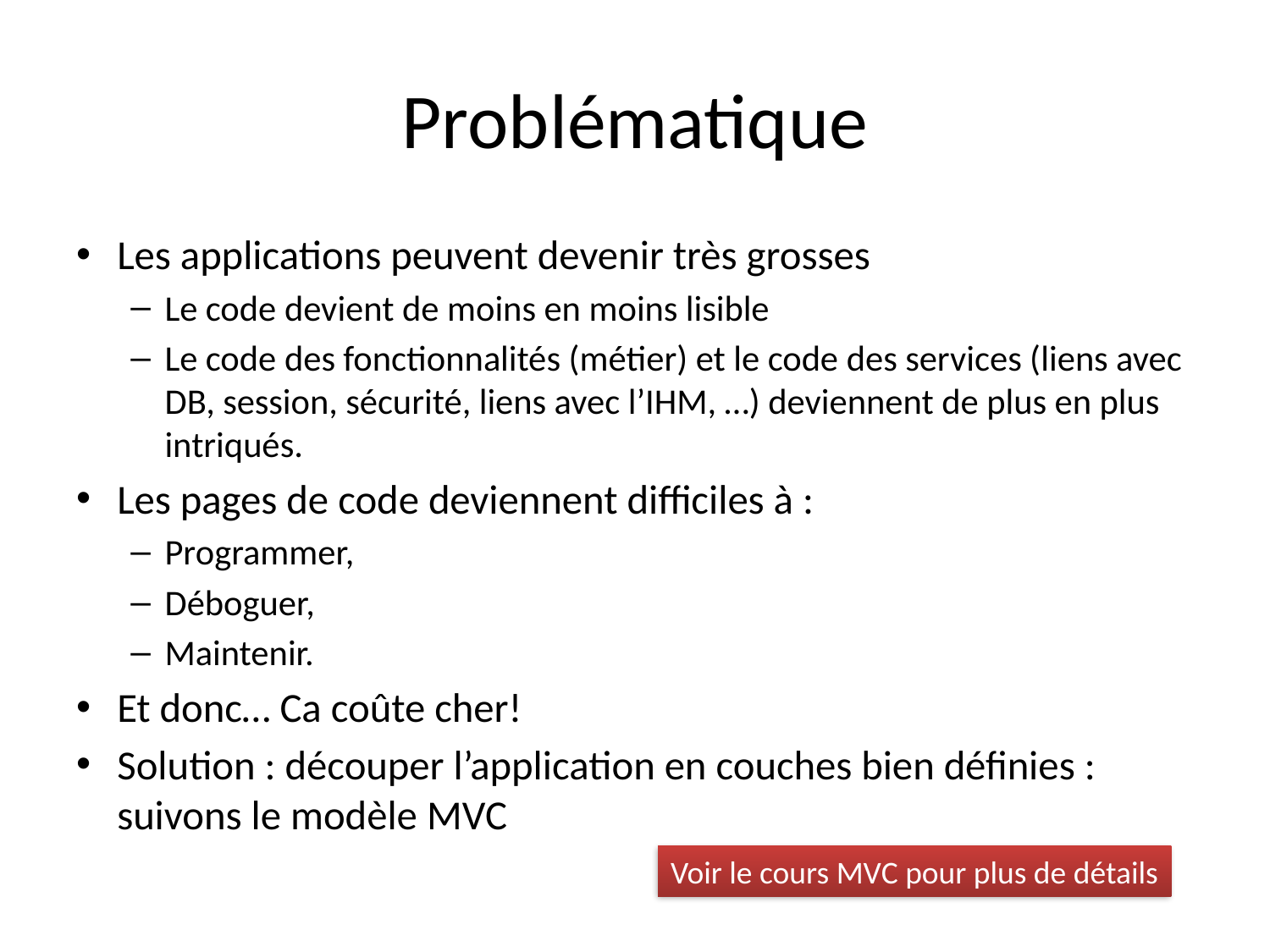

# Problématique
Les applications peuvent devenir très grosses
Le code devient de moins en moins lisible
Le code des fonctionnalités (métier) et le code des services (liens avec DB, session, sécurité, liens avec l’IHM, …) deviennent de plus en plus intriqués.
Les pages de code deviennent difficiles à :
Programmer,
Déboguer,
Maintenir.
Et donc… Ca coûte cher!
Solution : découper l’application en couches bien définies : suivons le modèle MVC
Voir le cours MVC pour plus de détails